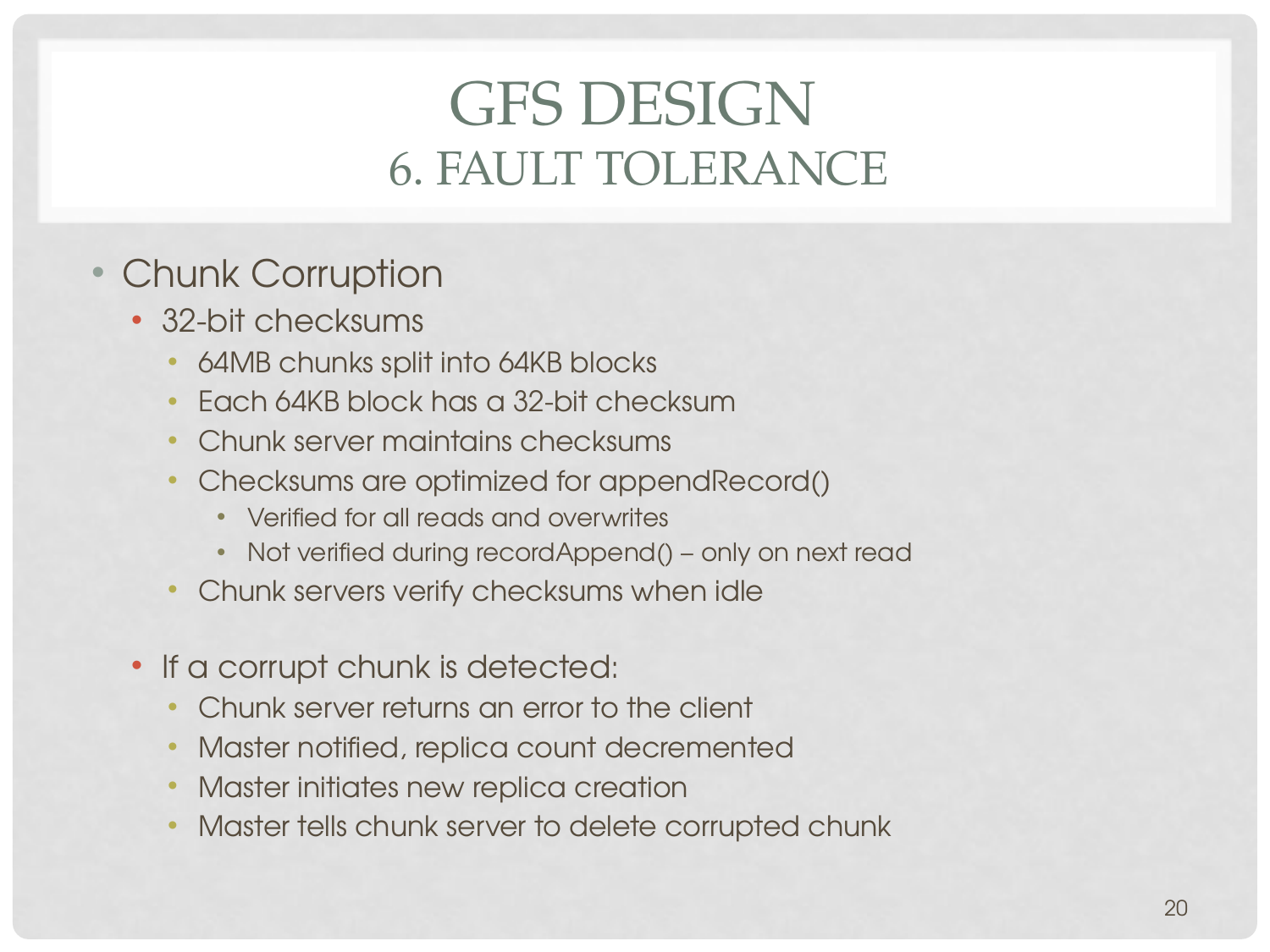

# GFS Design 6. Fault Tolerance
Chunk Corruption
32-bit checksums
64MB chunks split into 64KB blocks
Each 64KB block has a 32-bit checksum
Chunk server maintains checksums
Checksums are optimized for appendRecord()
Verified for all reads and overwrites
Not verified during recordAppend() – only on next read
Chunk servers verify checksums when idle
If a corrupt chunk is detected:
Chunk server returns an error to the client
Master notified, replica count decremented
Master initiates new replica creation
Master tells chunk server to delete corrupted chunk

20